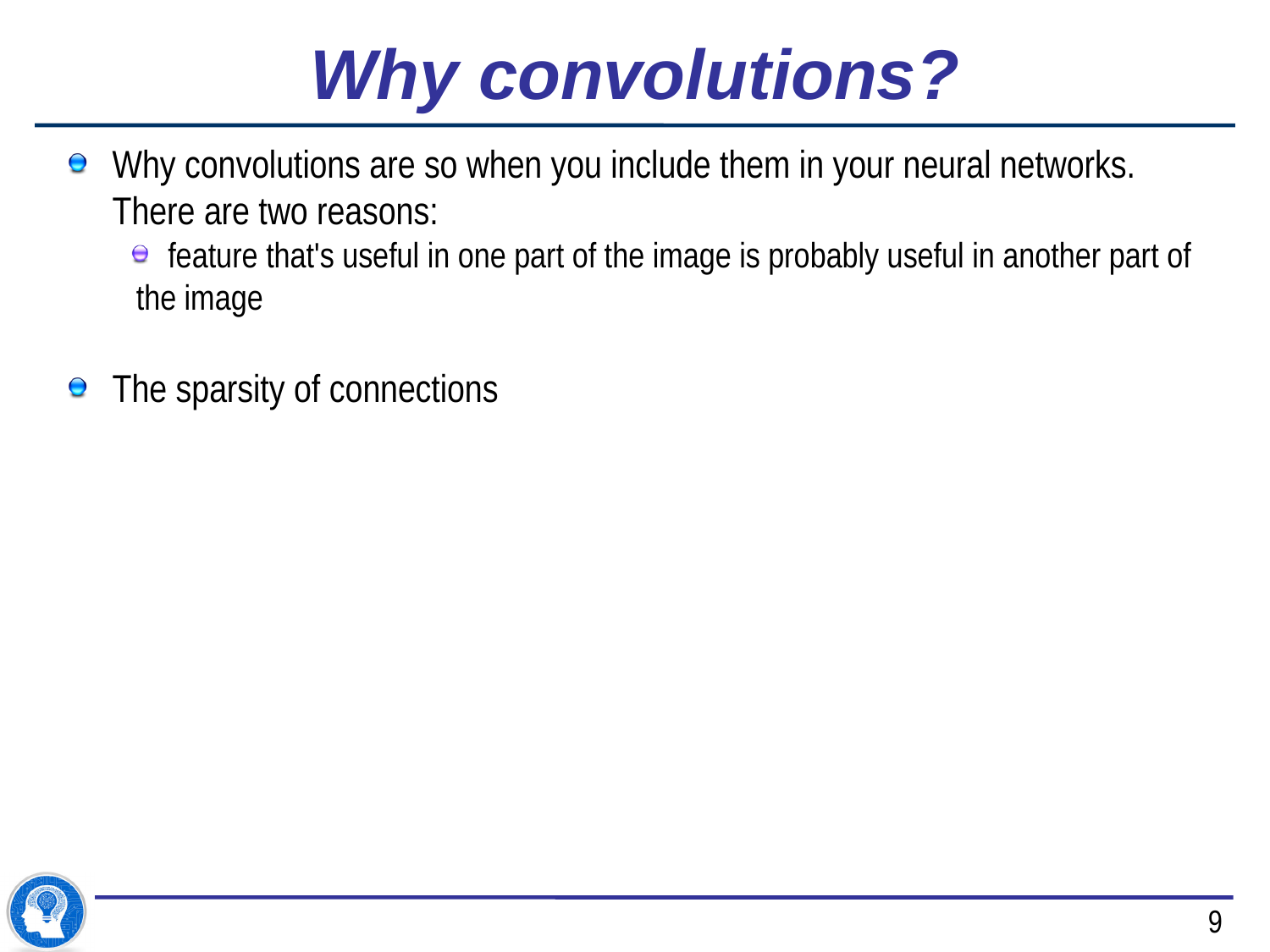

# Why convolutions?
Why convolutions are so when you include them in your neural networks.        There are two reasons:
feature that's useful in one part of the image is probably useful in another part of
 the image

The sparsity of connections

9